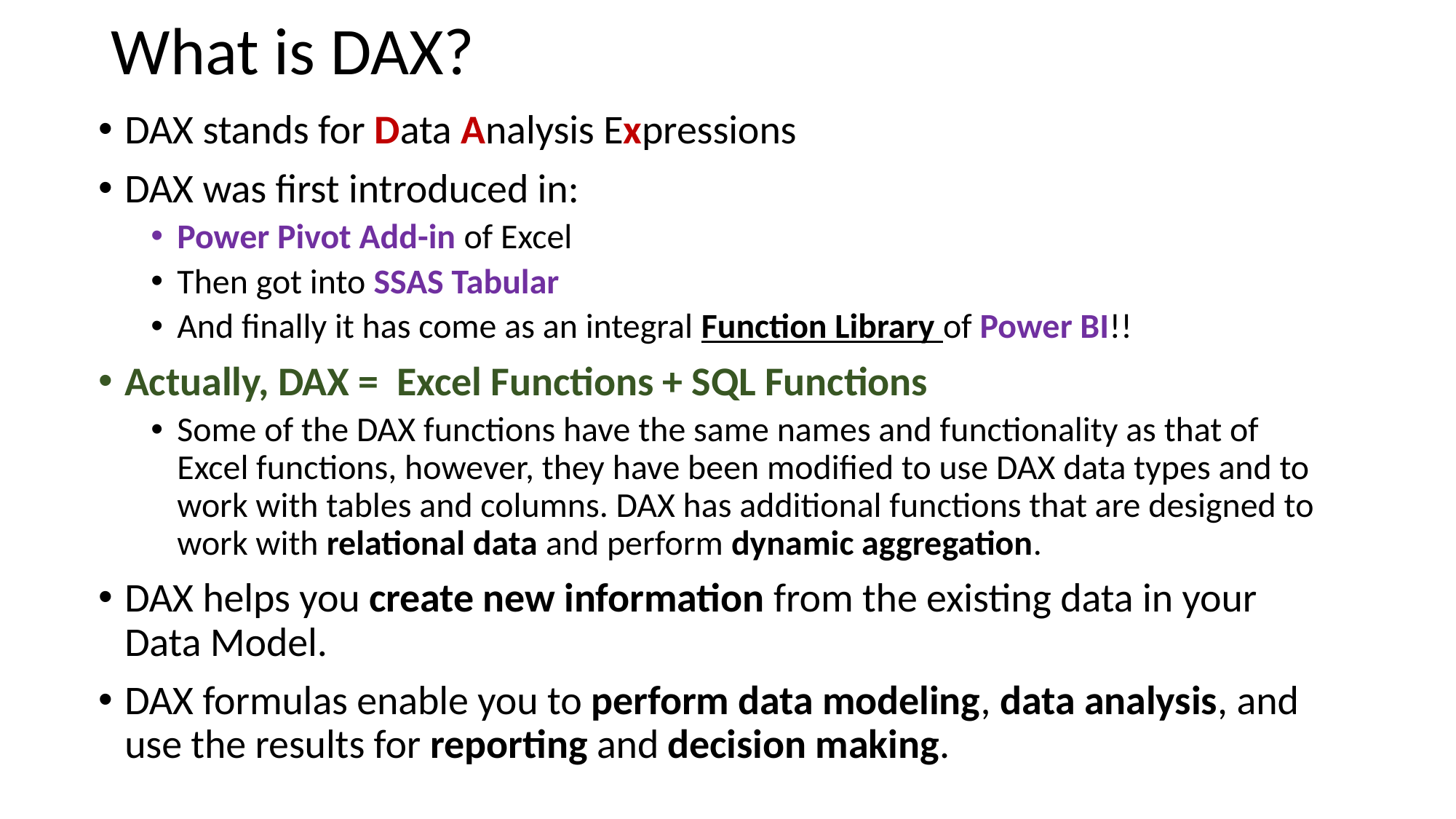

# What is DAX?
DAX stands for Data Analysis Expressions
DAX was first introduced in:
Power Pivot Add-in of Excel
Then got into SSAS Tabular
And finally it has come as an integral Function Library of Power BI!!
Actually, DAX =  Excel Functions + SQL Functions
Some of the DAX functions have the same names and functionality as that of Excel functions, however, they have been modified to use DAX data types and to work with tables and columns. DAX has additional functions that are designed to work with relational data and perform dynamic aggregation.
DAX helps you create new information from the existing data in your Data Model.
DAX formulas enable you to perform data modeling, data analysis, and use the results for reporting and decision making.